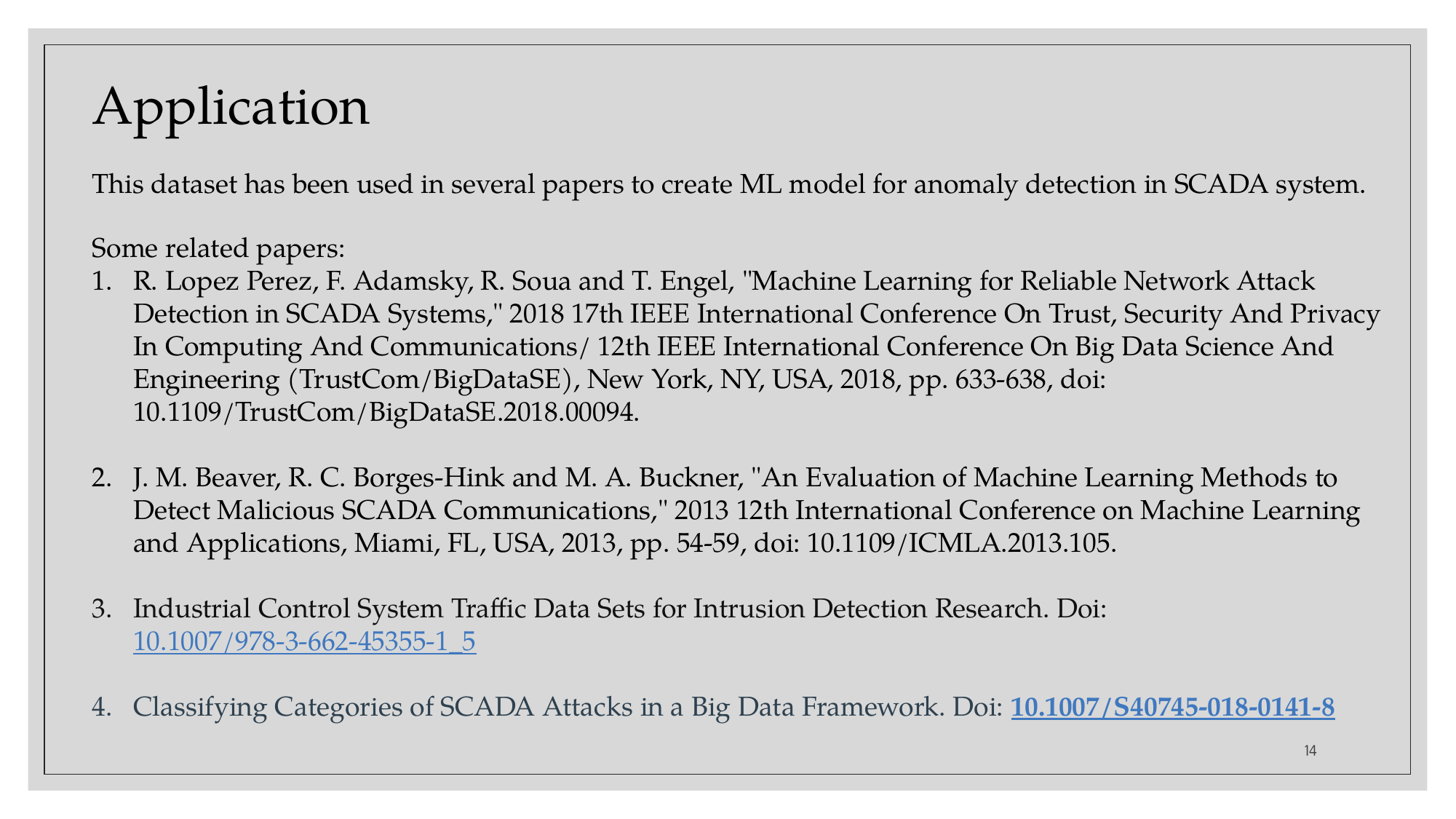

Application
This dataset has been used in several papers to create ML model for anomaly detection in SCADA system.
Some related papers:
R. Lopez Perez, F. Adamsky, R. Soua and T. Engel, "Machine Learning for Reliable Network Attack Detection in SCADA Systems," 2018 17th IEEE International Conference On Trust, Security And Privacy In Computing And Communications/ 12th IEEE International Conference On Big Data Science And Engineering (TrustCom/BigDataSE), New York, NY, USA, 2018, pp. 633-638, doi: 10.1109/TrustCom/BigDataSE.2018.00094.

J. M. Beaver, R. C. Borges-Hink and M. A. Buckner, "An Evaluation of Machine Learning Methods to Detect Malicious SCADA Communications," 2013 12th International Conference on Machine Learning and Applications, Miami, FL, USA, 2013, pp. 54-59, doi: 10.1109/ICMLA.2013.105.

Industrial Control System Traffic Data Sets for Intrusion Detection Research. Doi: 10.1007/978-3-662-45355-1_5

Classifying Categories of SCADA Attacks in a Big Data Framework. Doi: 10.1007/S40745-018-0141-8

14